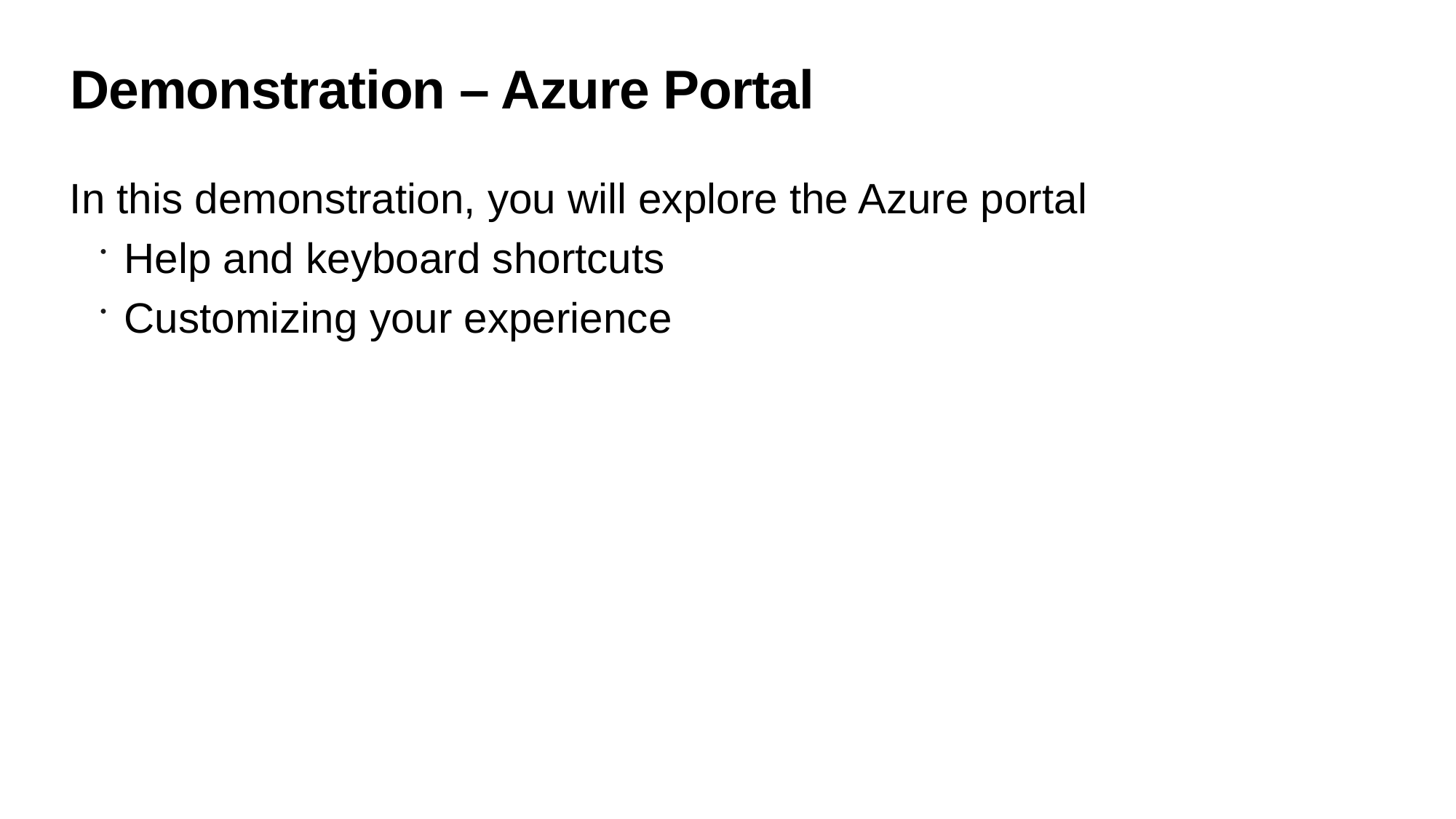

# Demonstration – Azure Portal
In this demonstration, you will explore the Azure portal
Help and keyboard shortcuts
Customizing your experience